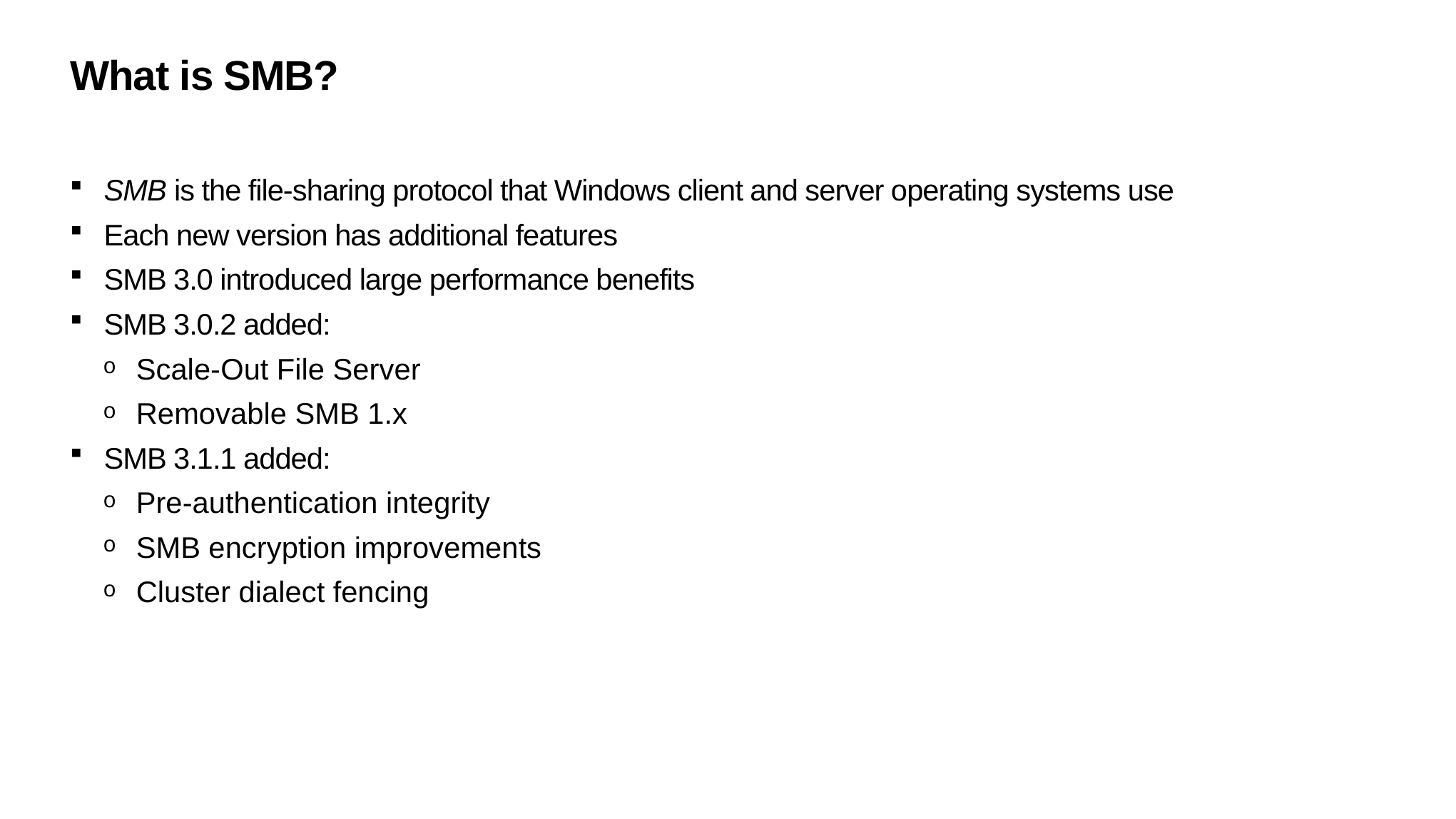

# What is SMB?
SMB is the file-sharing protocol that Windows client and server operating systems use
Each new version has additional features
SMB 3.0 introduced large performance benefits
SMB 3.0.2 added:
Scale-Out File Server
Removable SMB 1.x
SMB 3.1.1 added:
Pre-authentication integrity
SMB encryption improvements
Cluster dialect fencing